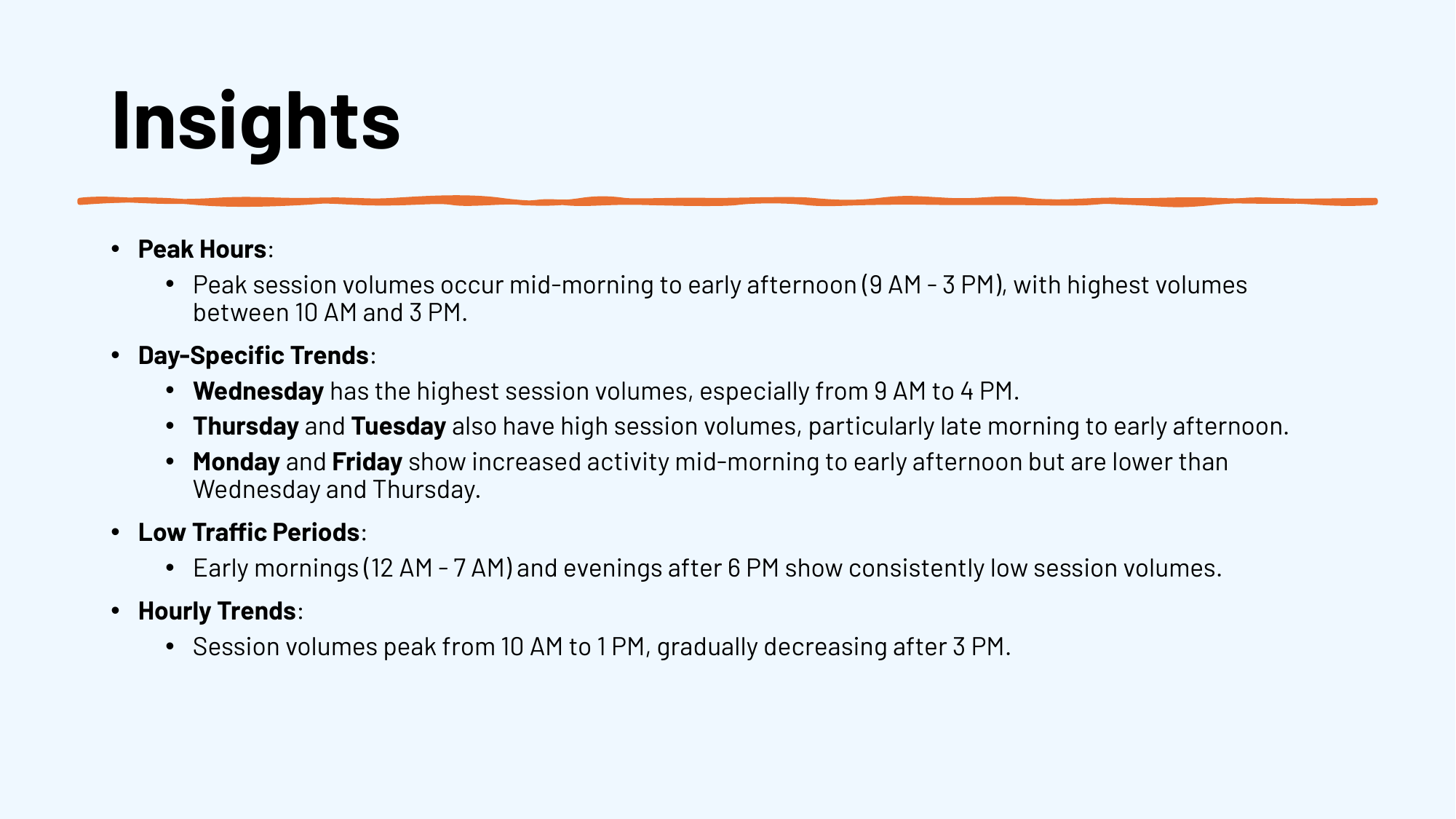

Insights

Peak Hours:
Peak session volumes occur mid-morning to early afternoon (9 AM - 3 PM), with highest volumes between 10 AM and 3 PM.
Day-Specific Trends:
Wednesday has the highest session volumes, especially from 9 AM to 4 PM.
Thursday and Tuesday also have high session volumes, particularly late morning to early afternoon.
Monday and Friday show increased activity mid-morning to early afternoon but are lower than Wednesday and Thursday.
Low Traffic Periods:
Early mornings (12 AM - 7 AM) and evenings after 6 PM show consistently low session volumes.
Hourly Trends:
Session volumes peak from 10 AM to 1 PM, gradually decreasing after 3 PM.